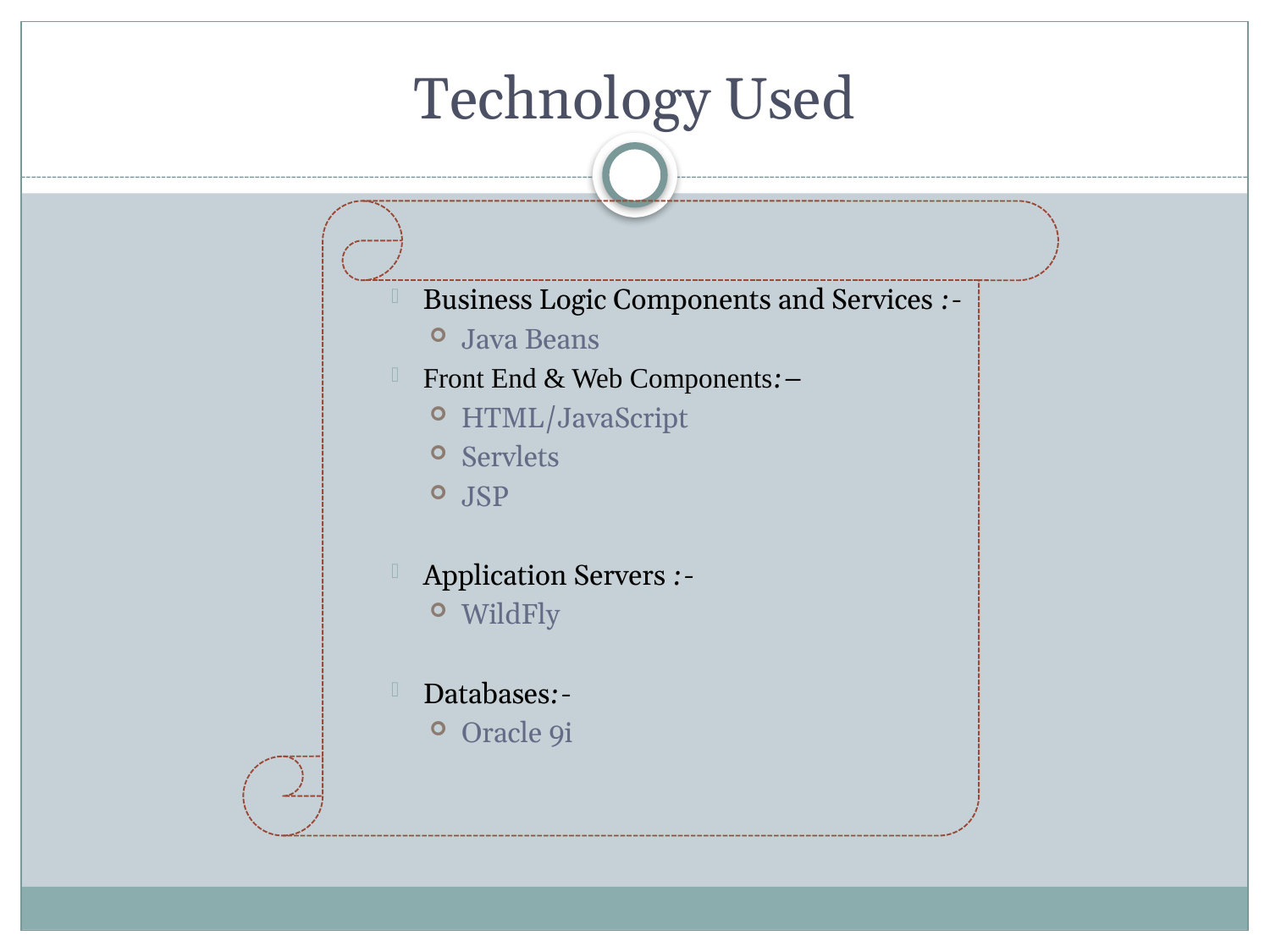

# Technology Used

Business Logic Components and Services :-
Java Beans
Front End & Web Components:–
HTML/JavaScript
Servlets
JSP

Application Servers :-
WildFly

Databases:-
Oracle 9i